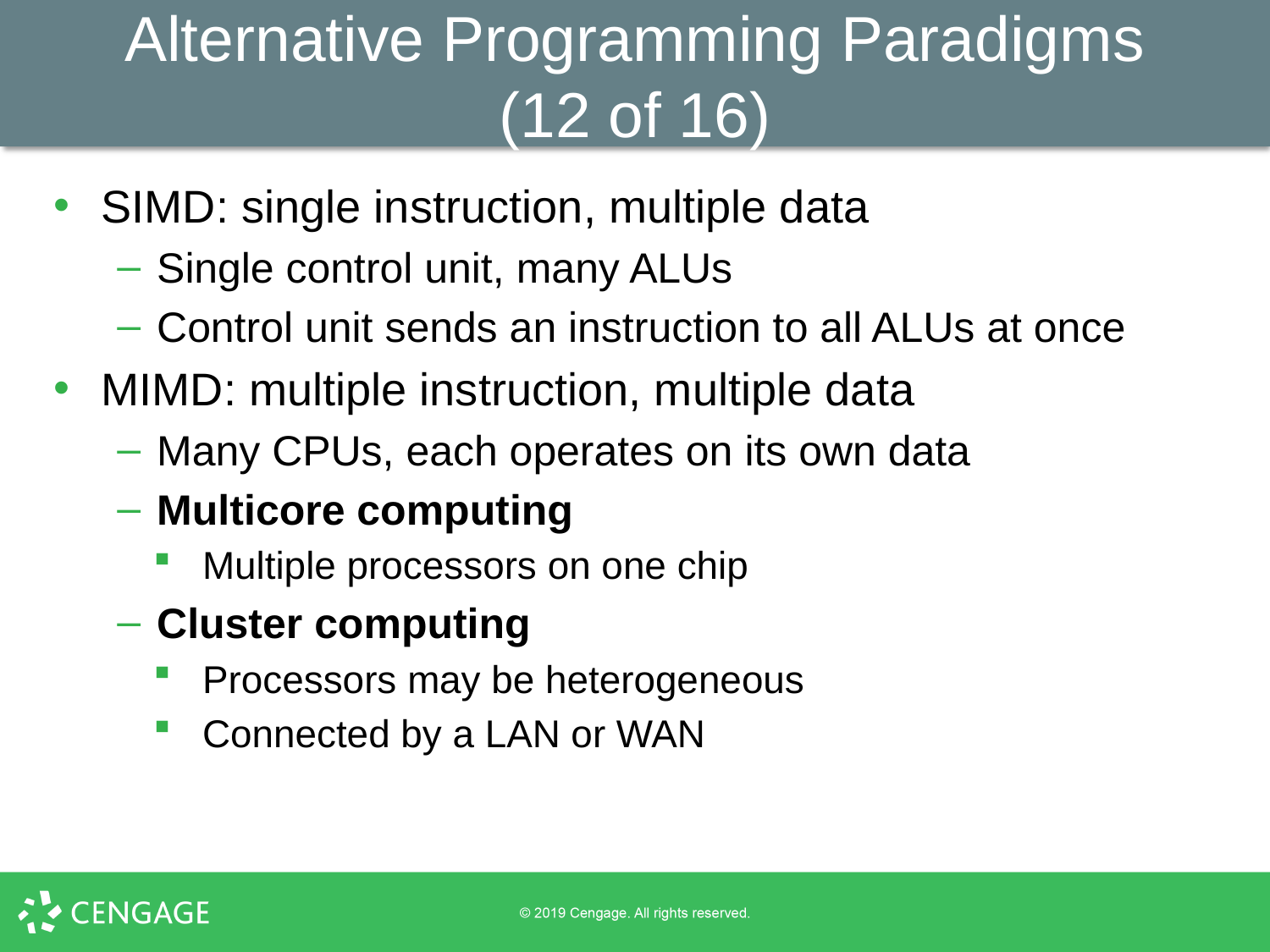

# Alternative Programming Paradigms (12 of 16)
SIMD: single instruction, multiple data
Single control unit, many ALUs
Control unit sends an instruction to all ALUs at once
MIMD: multiple instruction, multiple data
Many CPUs, each operates on its own data
Multicore computing
Multiple processors on one chip
Cluster computing
Processors may be heterogeneous
Connected by a LAN or WAN